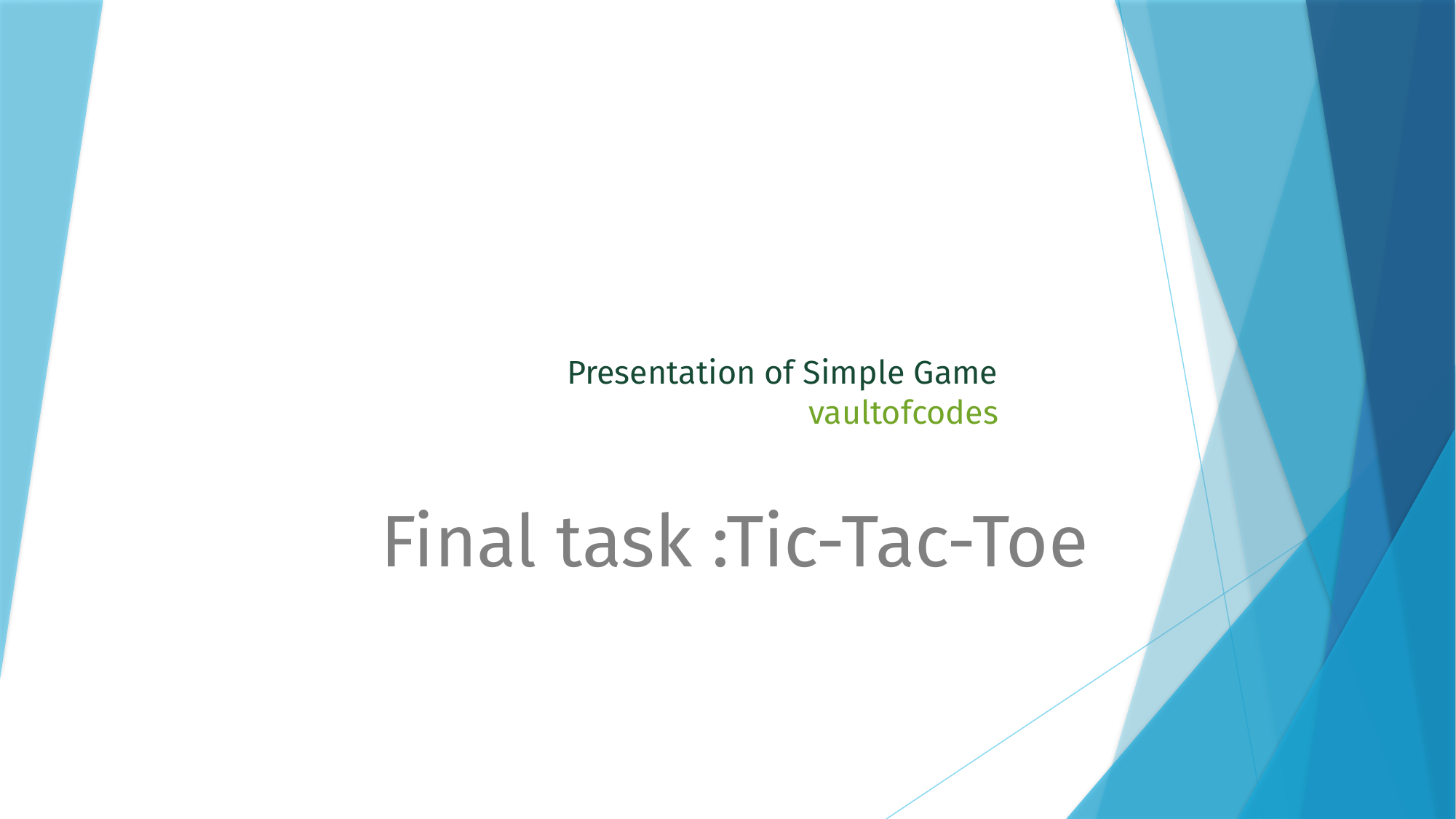

# Presentation of Simple Game vaultofcodes
Final task :Tic-Tac-Toe